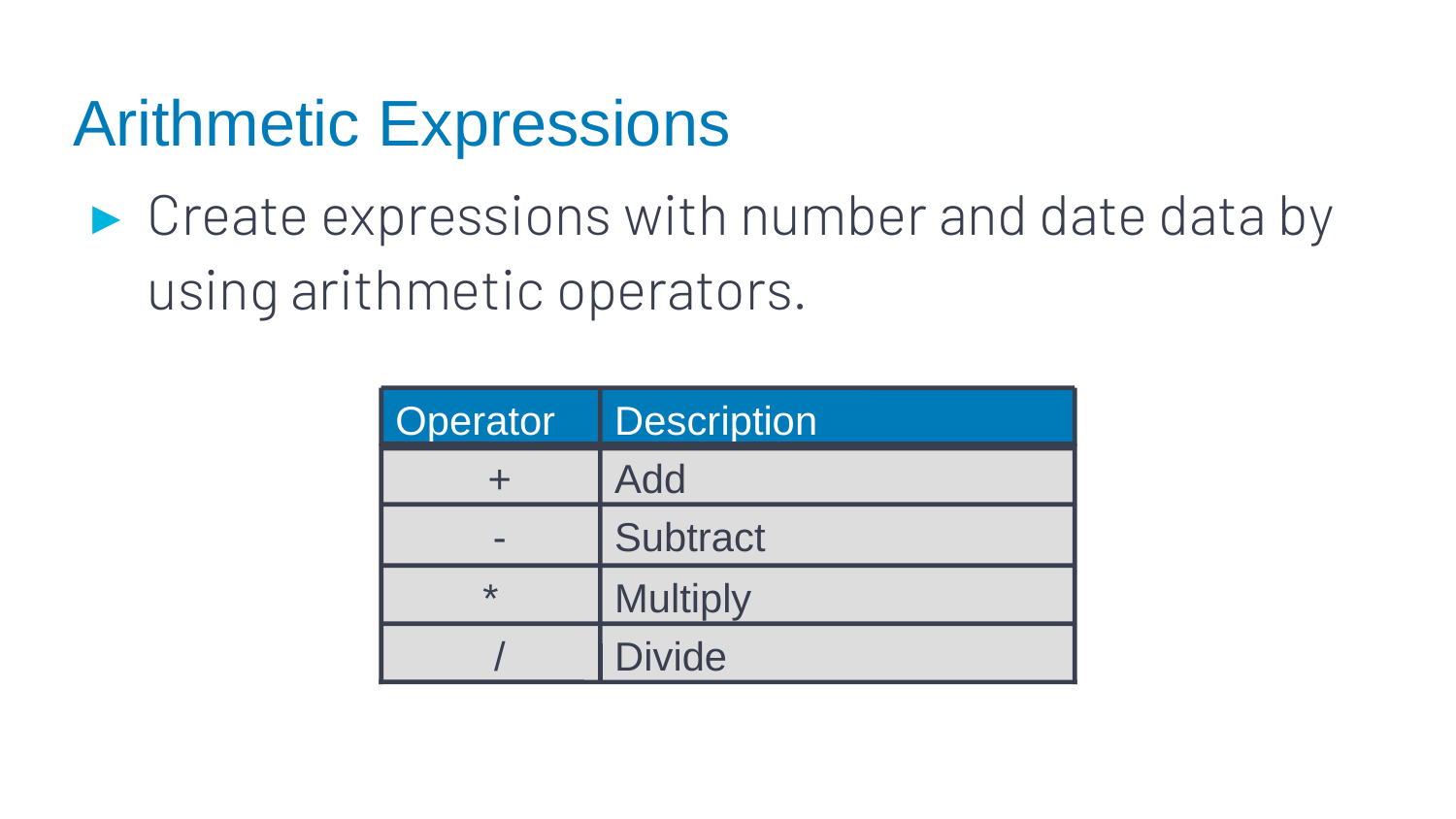

# Arithmetic Expressions
Create expressions with number and date data by using arithmetic operators.
Operator

Description

+

Add

-

Subtract
*

Multiply
/

Divide